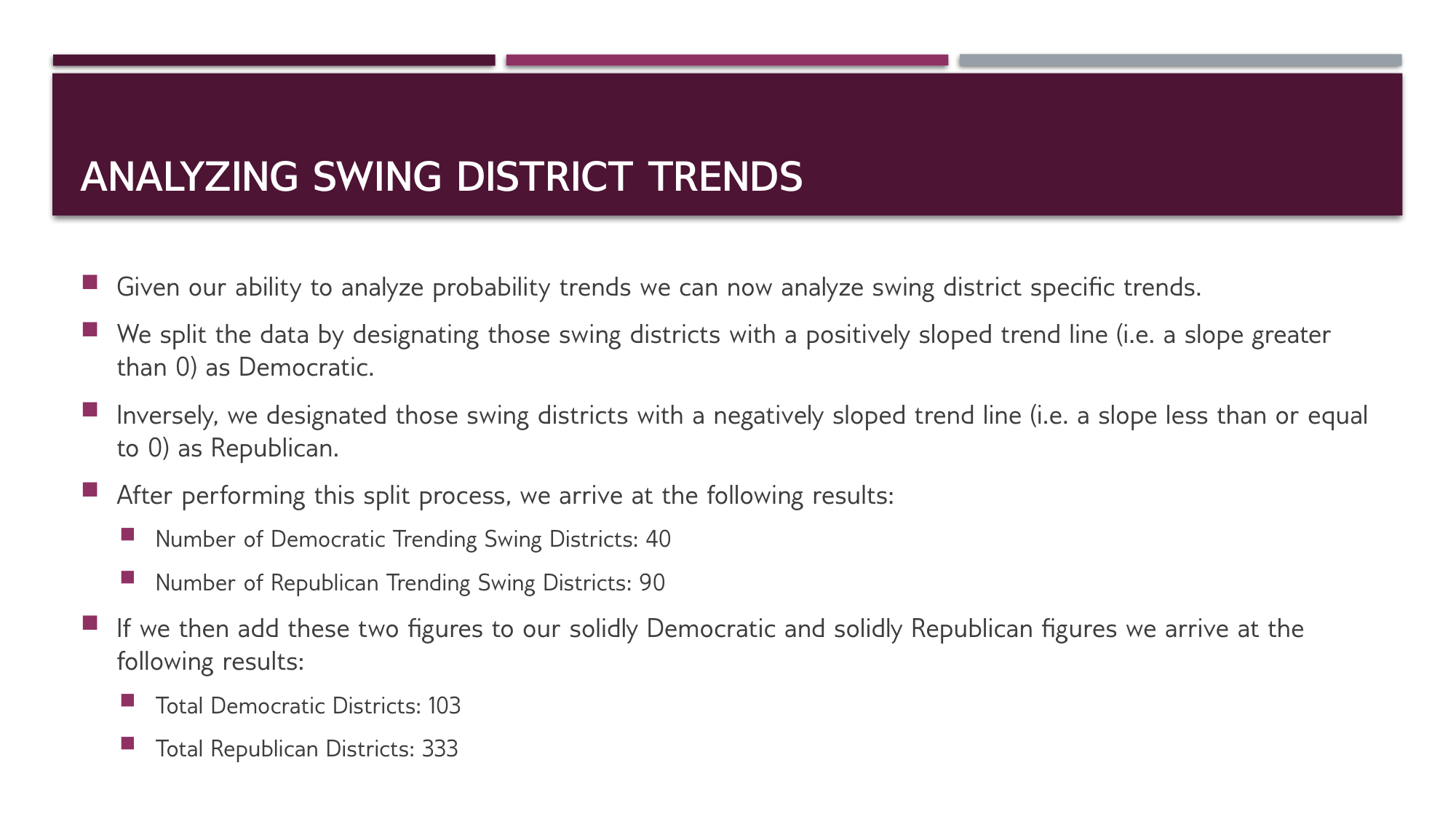

# Analyzing Swing District Trends
Given our ability to analyze probability trends we can now analyze swing district specific trends.
We split the data by designating those swing districts with a positively sloped trend line (i.e. a slope greater than 0) as Democratic.
Inversely, we designated those swing districts with a negatively sloped trend line (i.e. a slope less than or equal to 0) as Republican.
After performing this split process, we arrive at the following results:
Number of Democratic Trending Swing Districts: 40
Number of Republican Trending Swing Districts: 90
If we then add these two figures to our solidly Democratic and solidly Republican figures we arrive at the following results:
Total Democratic Districts: 103
Total Republican Districts: 333